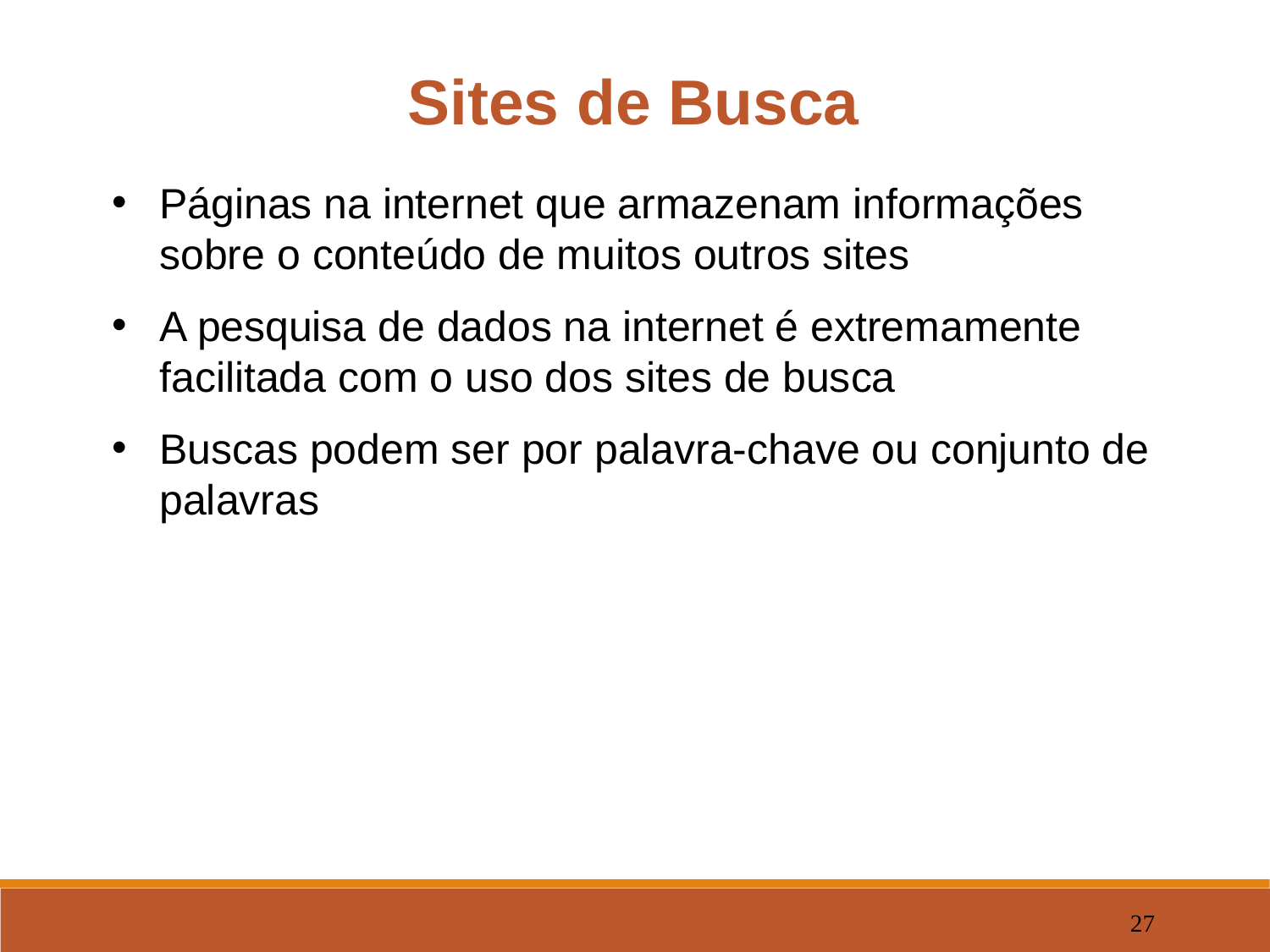

Sites de Busca
Páginas na internet que armazenam informações sobre o conteúdo de muitos outros sites
A pesquisa de dados na internet é extremamente facilitada com o uso dos sites de busca
Buscas podem ser por palavra-chave ou conjunto de palavras
27